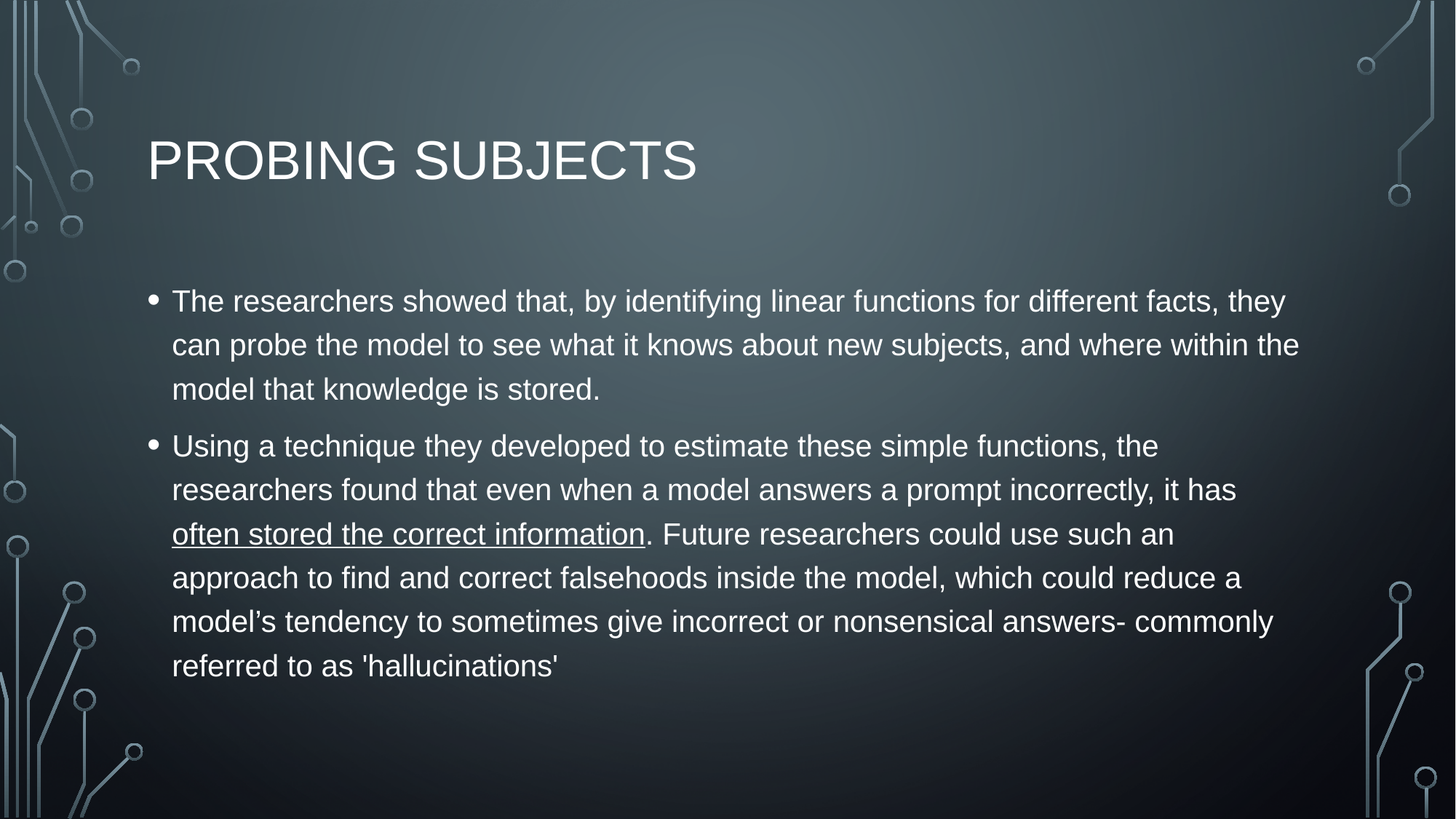

# Probing subjects
The researchers showed that, by identifying linear functions for different facts, they can probe the model to see what it knows about new subjects, and where within the model that knowledge is stored.
Using a technique they developed to estimate these simple functions, the researchers found that even when a model answers a prompt incorrectly, it has often stored the correct information. Future researchers could use such an approach to find and correct falsehoods inside the model, which could reduce a model’s tendency to sometimes give incorrect or nonsensical answers- commonly referred to as 'hallucinations'